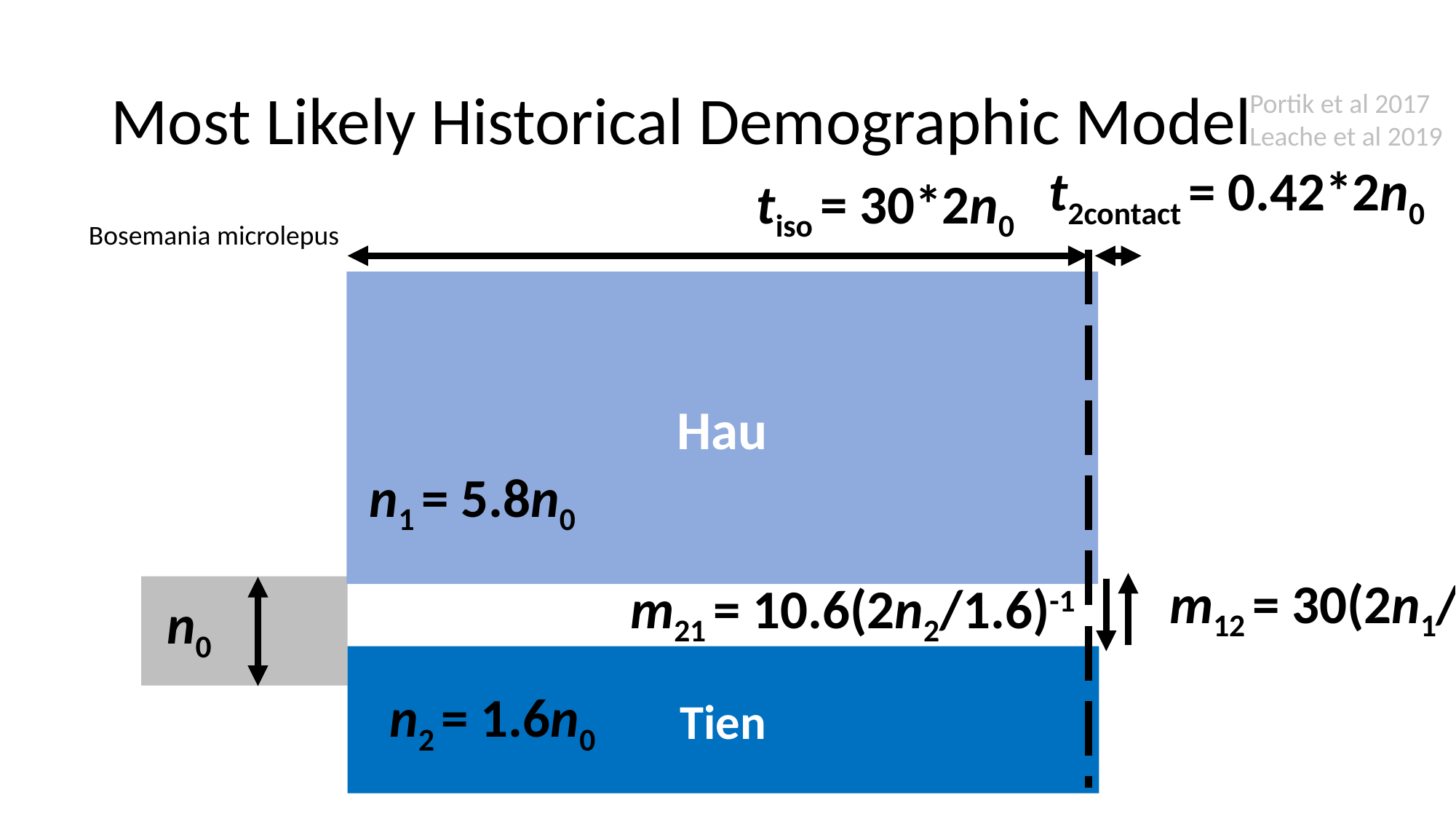

# Most Likely Historical Demographic Model
Portik et al 2017
Leache et al 2019
t2contact = 0.42*2n0
tiso = 30*2n0
Bosemania microlepus
Hau
n1 = 5.8n0
m12 = 30(2n1/5.8)-1
m21 = 10.6(2n2/1.6)-1

n0
Tien
n2 = 1.6n0